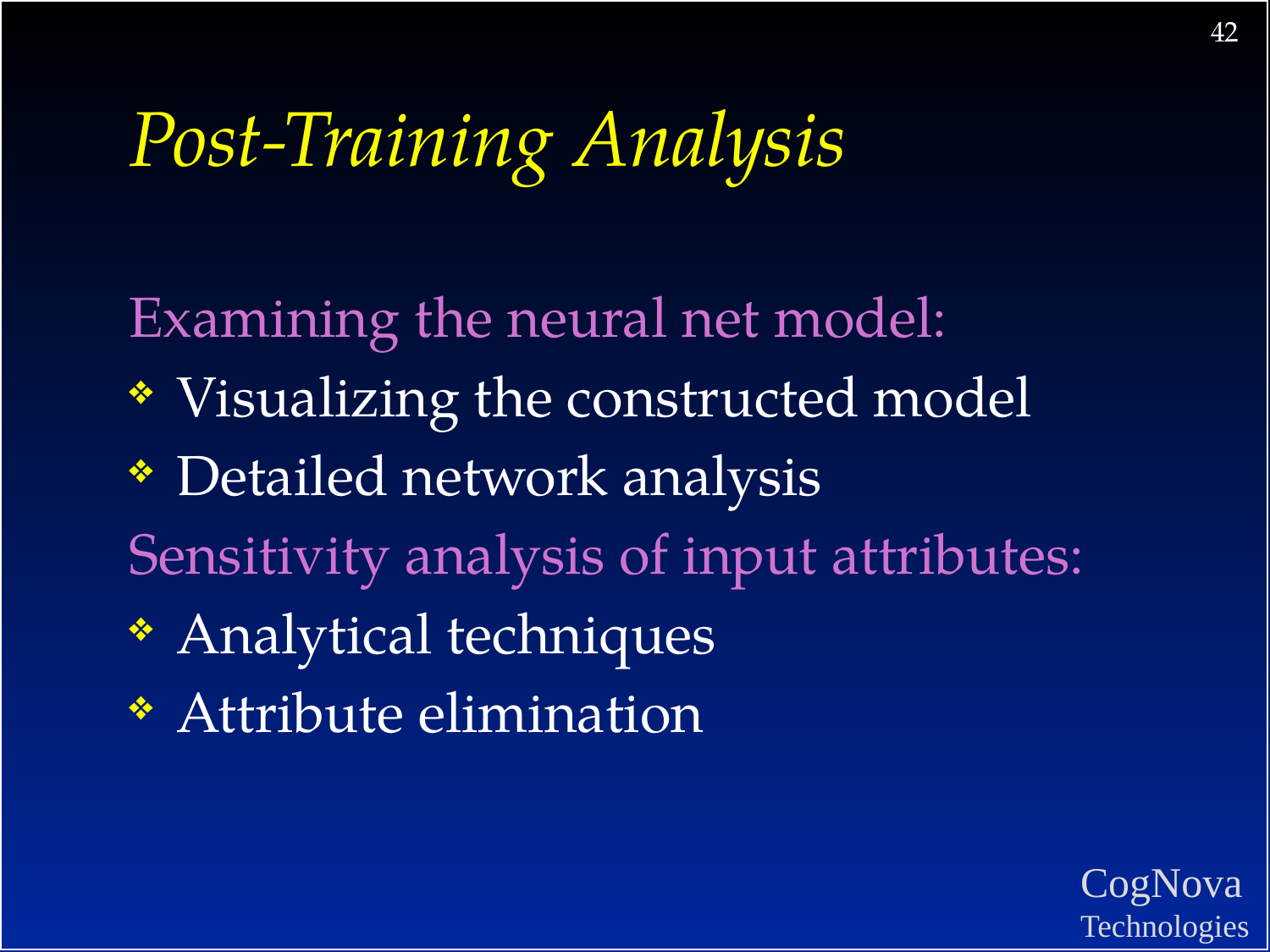

# Post-Training Analysis
Examining the neural net model:
Visualizing the constructed model
Detailed network analysis
Sensitivity analysis of input attributes:
Analytical techniques
Attribute elimination